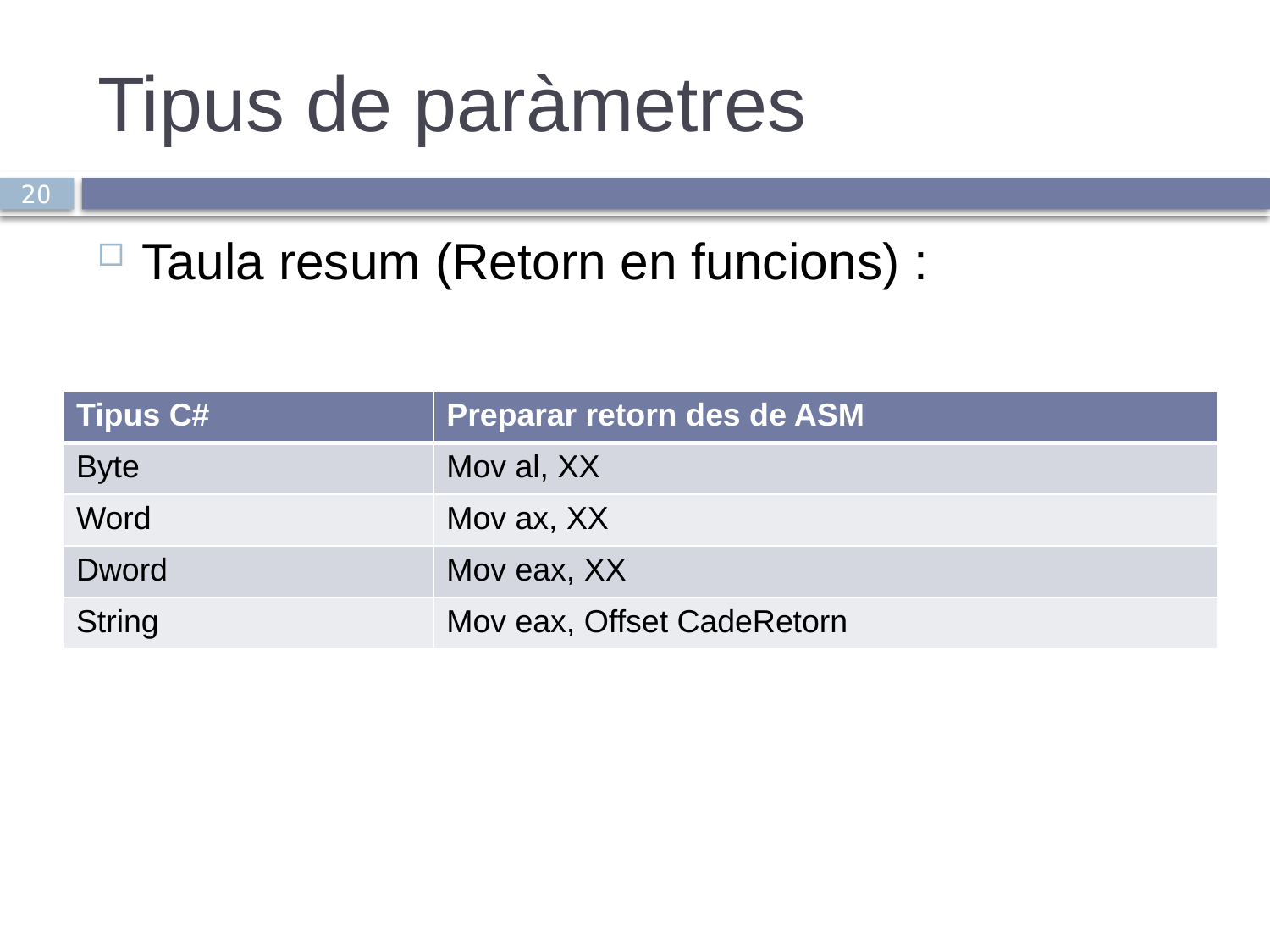

# Tipus de paràmetres
20
Taula resum (Retorn en funcions) :

| Tipus C# | Preparar retorn des de ASM |
| --- | --- |
| Byte | Mov al, XX |
| Word | Mov ax, XX |
| Dword | Mov eax, XX |
| String | Mov eax, Offset CadeRetorn |